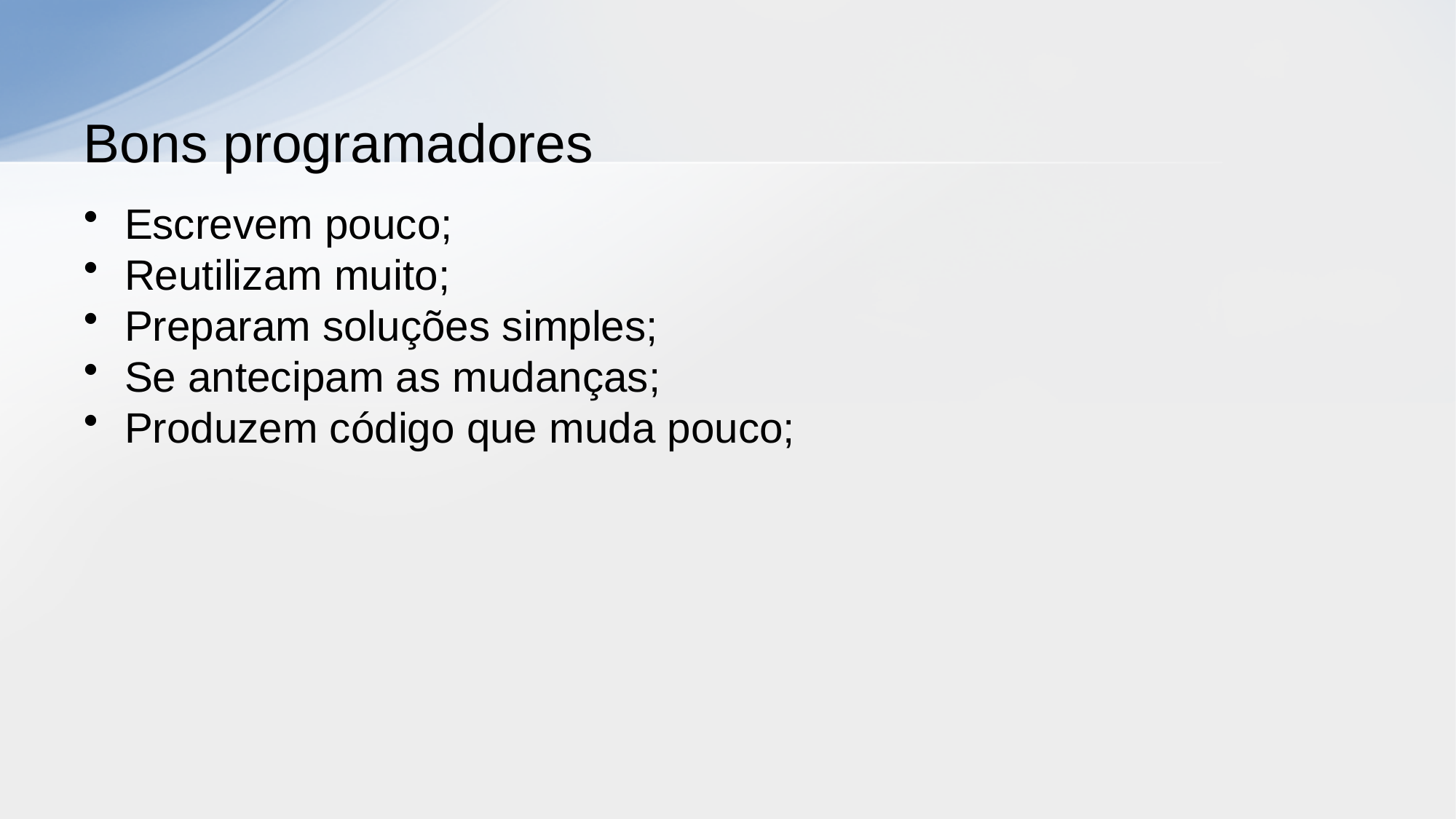

# Bons programadores
Escrevem pouco;
Reutilizam muito;
Preparam soluções simples;
Se antecipam as mudanças;
Produzem código que muda pouco;